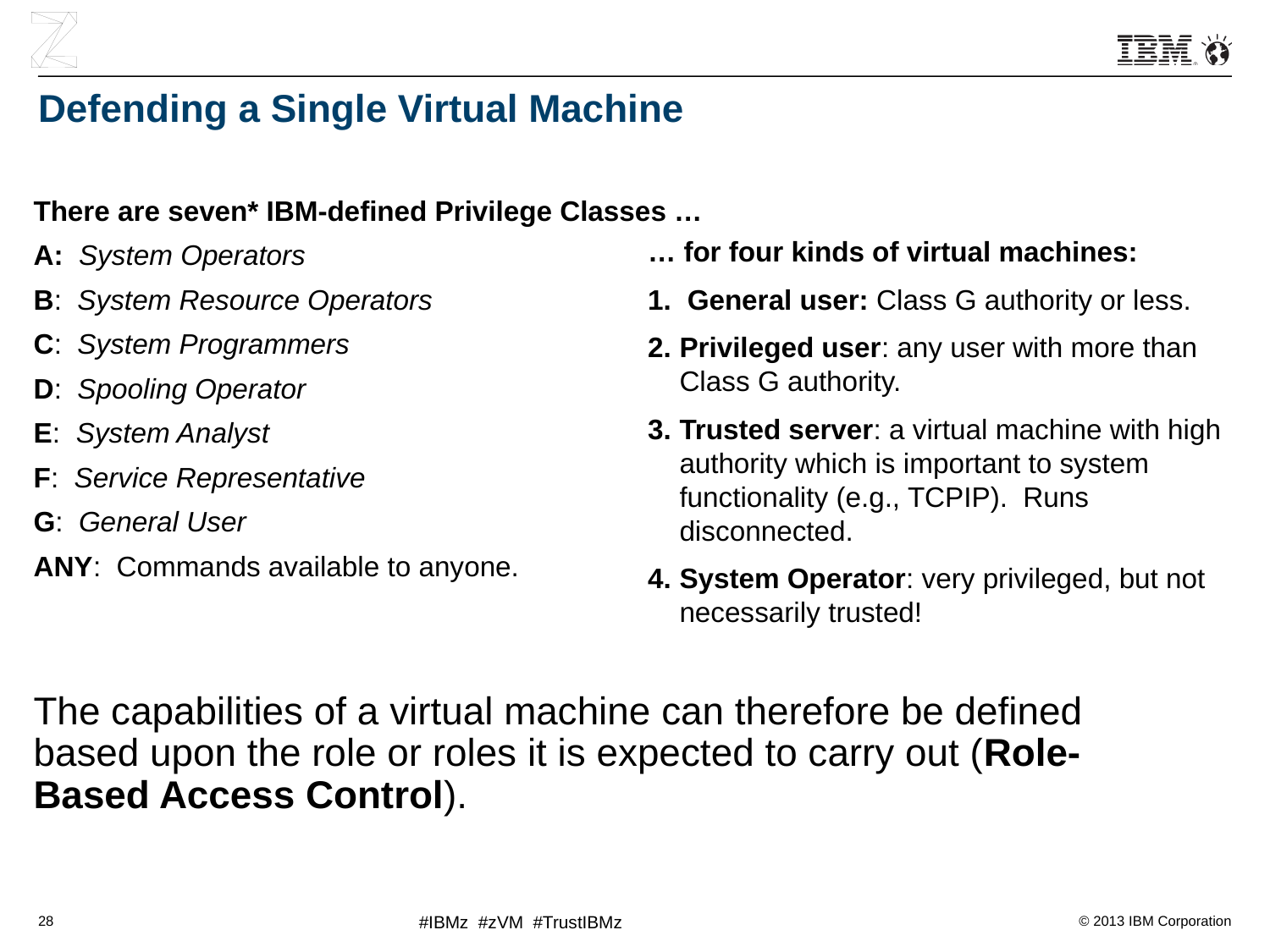

# Defending a Single Virtual Machine

… for four kinds of virtual machines:
 General user: Class G authority or less.
Privileged user: any user with more than Class G authority.
Trusted server: a virtual machine with high authority which is important to system functionality (e.g., TCPIP).  Runs disconnected.
System Operator: very privileged, but not necessarily trusted!

There are seven* IBM-defined Privilege Classes …
A:  System Operators
B:  System Resource Operators
C:  System Programmers
D:  Spooling Operator
E:  System Analyst
F:  Service Representative
G:  General User
ANY:  Commands available to anyone.

The capabilities of a virtual machine can therefore be defined based upon the role or roles it is expected to carry out (Role-Based Access Control).
28
#IBMz  #zVM  #TrustIBMz